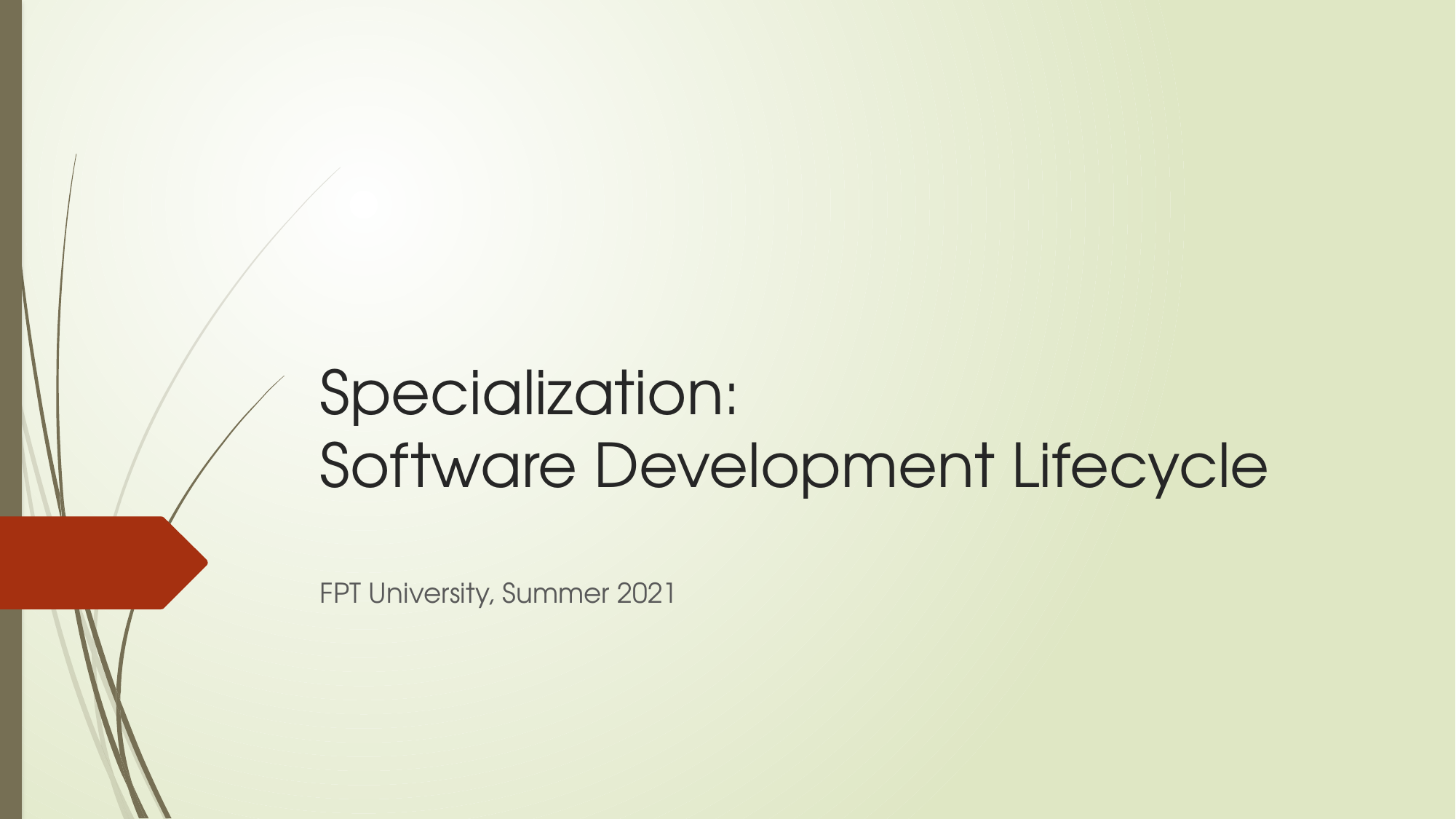

# Specialization: Software Development Lifecycle
FPT University, Summer 2021